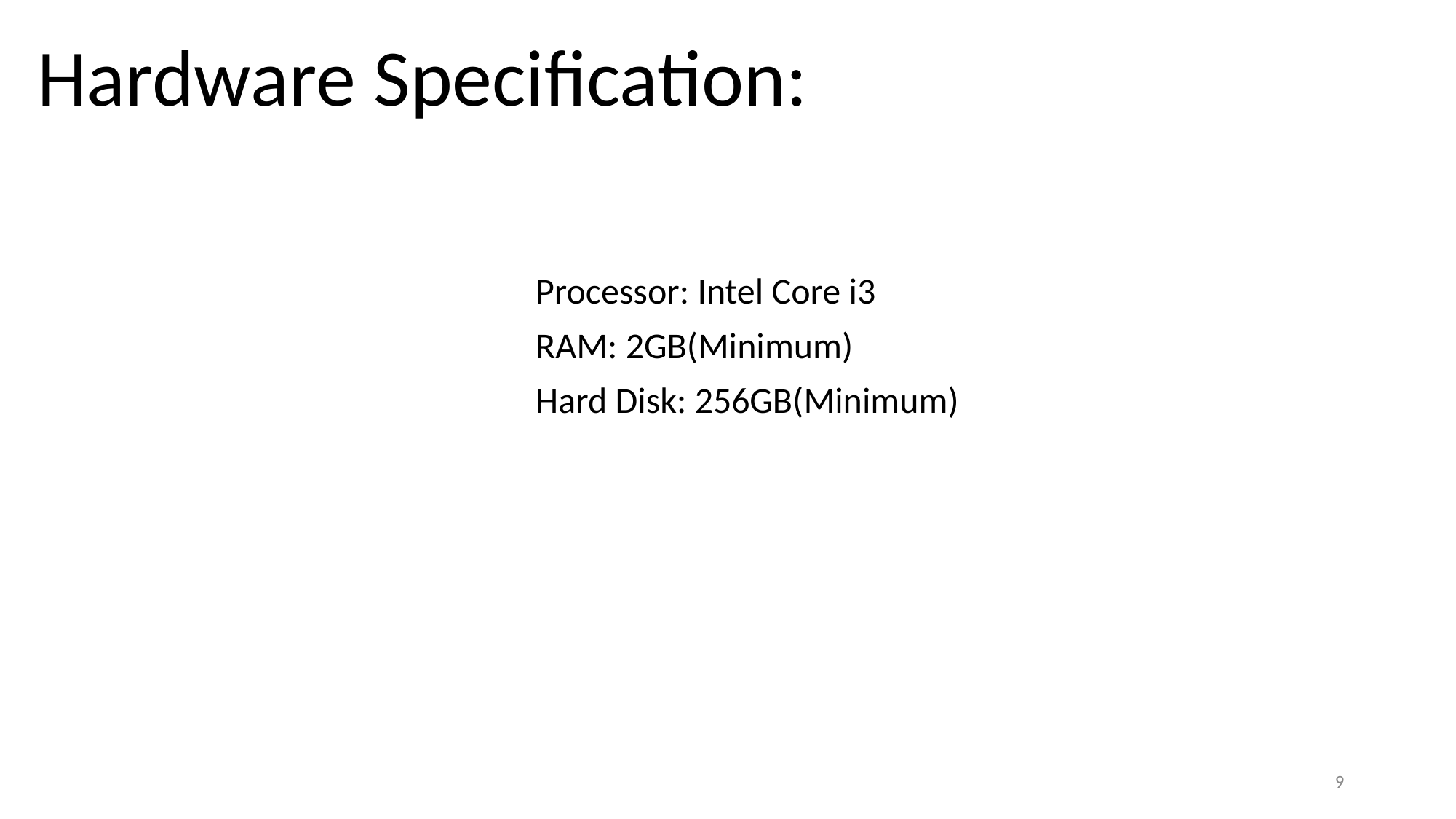

# Hardware Specification:
			Processor: Intel Core i3
			RAM: 2GB(Minimum)
			Hard Disk: 256GB(Minimum)
9